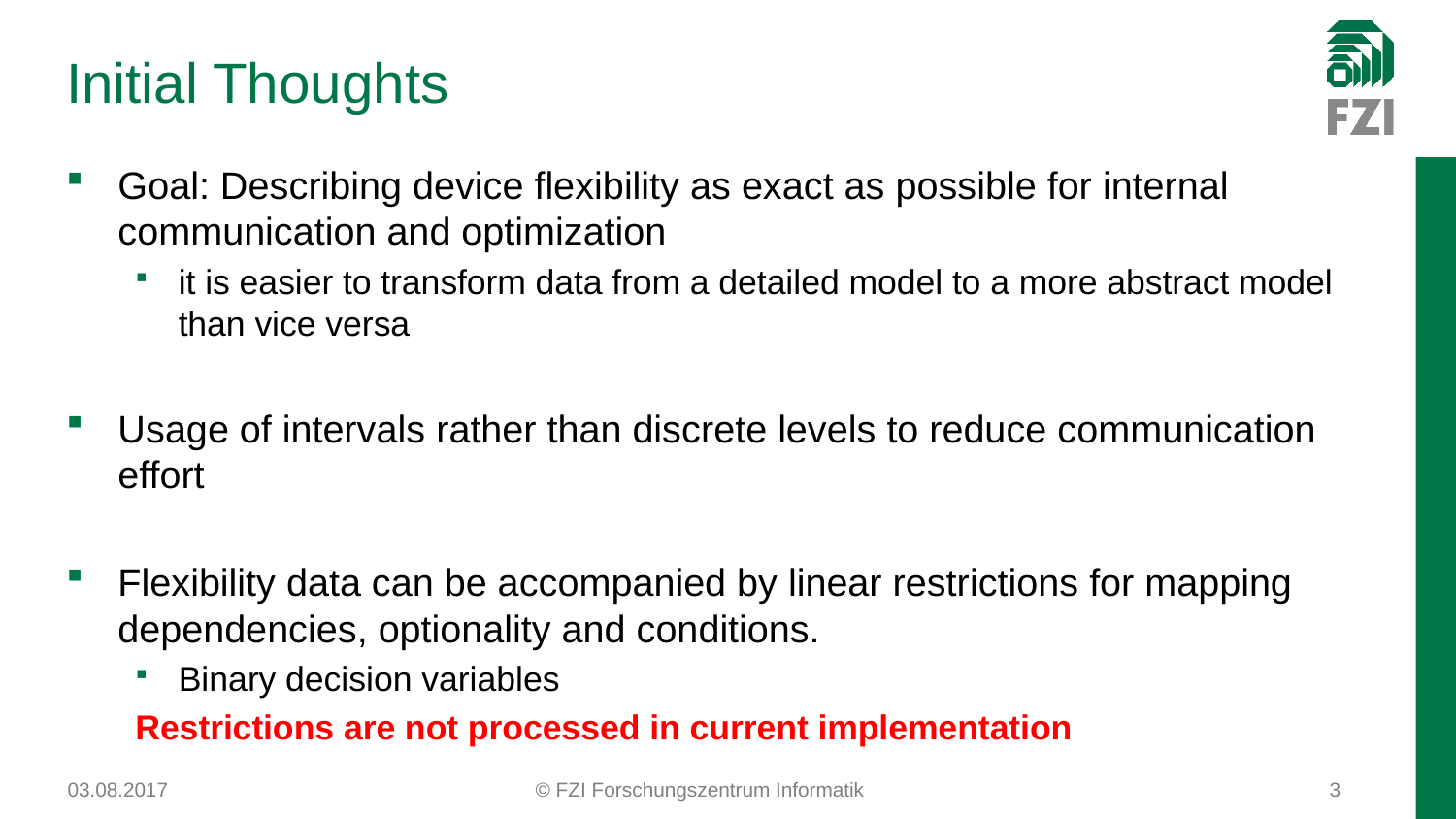

# Initial Thoughts
Goal: Describing device flexibility as exact as possible for internal communication and optimization
it is easier to transform data from a detailed model to a more abstract model than vice versa

Usage of intervals rather than discrete levels to reduce communication effort

Flexibility data can be accompanied by linear restrictions for mapping dependencies, optionality and conditions.
Binary decision variables
Restrictions are not processed in current implementation

03.08.2017
© FZI Forschungszentrum Informatik
3